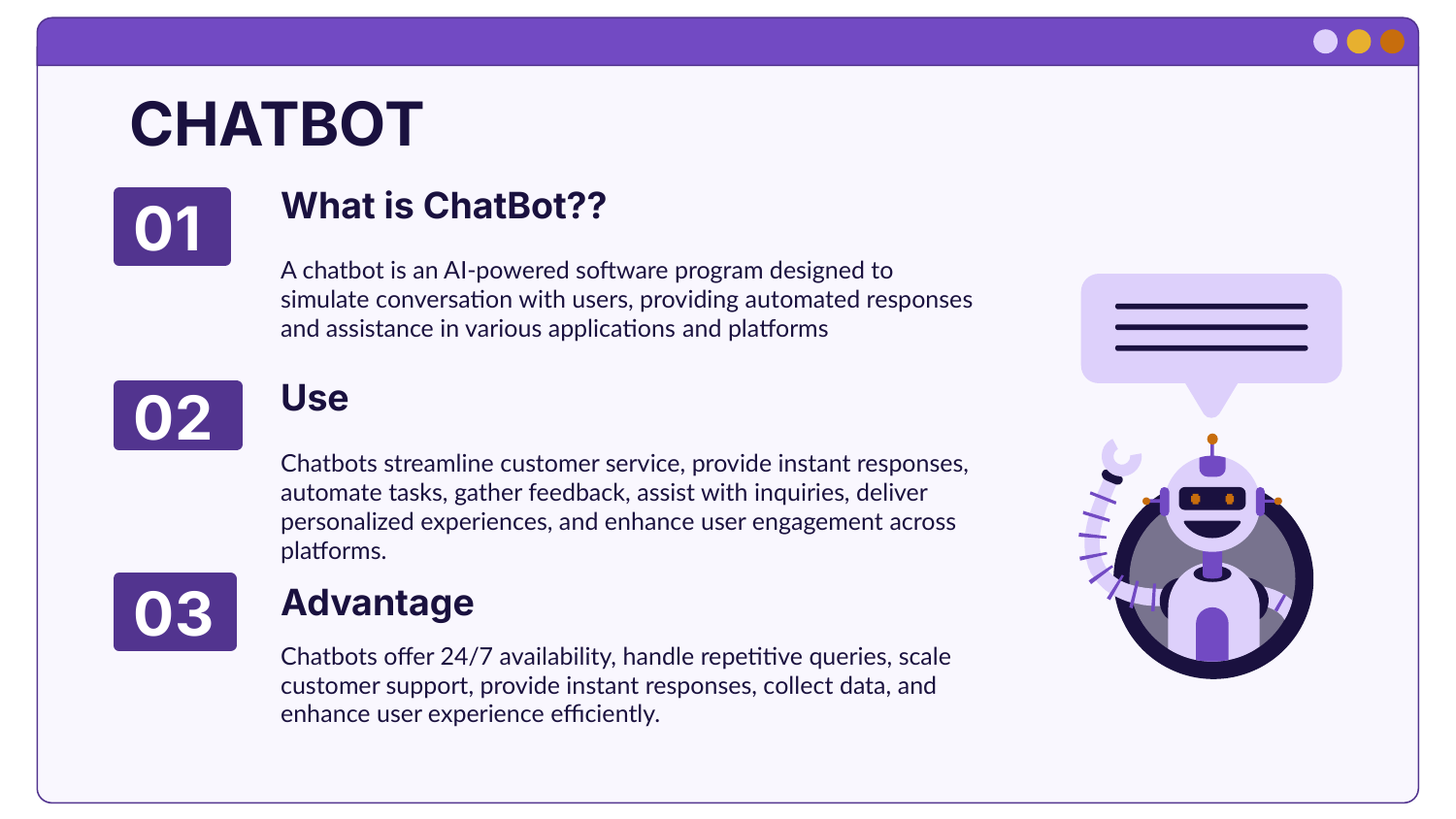

# CHATBOT
What is ChatBot??
01
A chatbot is an AI-powered software program designed to simulate conversation with users, providing automated responses and assistance in various applications and platforms

Use
02
Chatbots streamline customer service, provide instant responses, automate tasks, gather feedback, assist with inquiries, deliver personalized experiences, and enhance user engagement across platforms.

Advantage
03
Chatbots offer 24/7 availability, handle repetitive queries, scale customer support, provide instant responses, collect data, and enhance user experience efficiently.